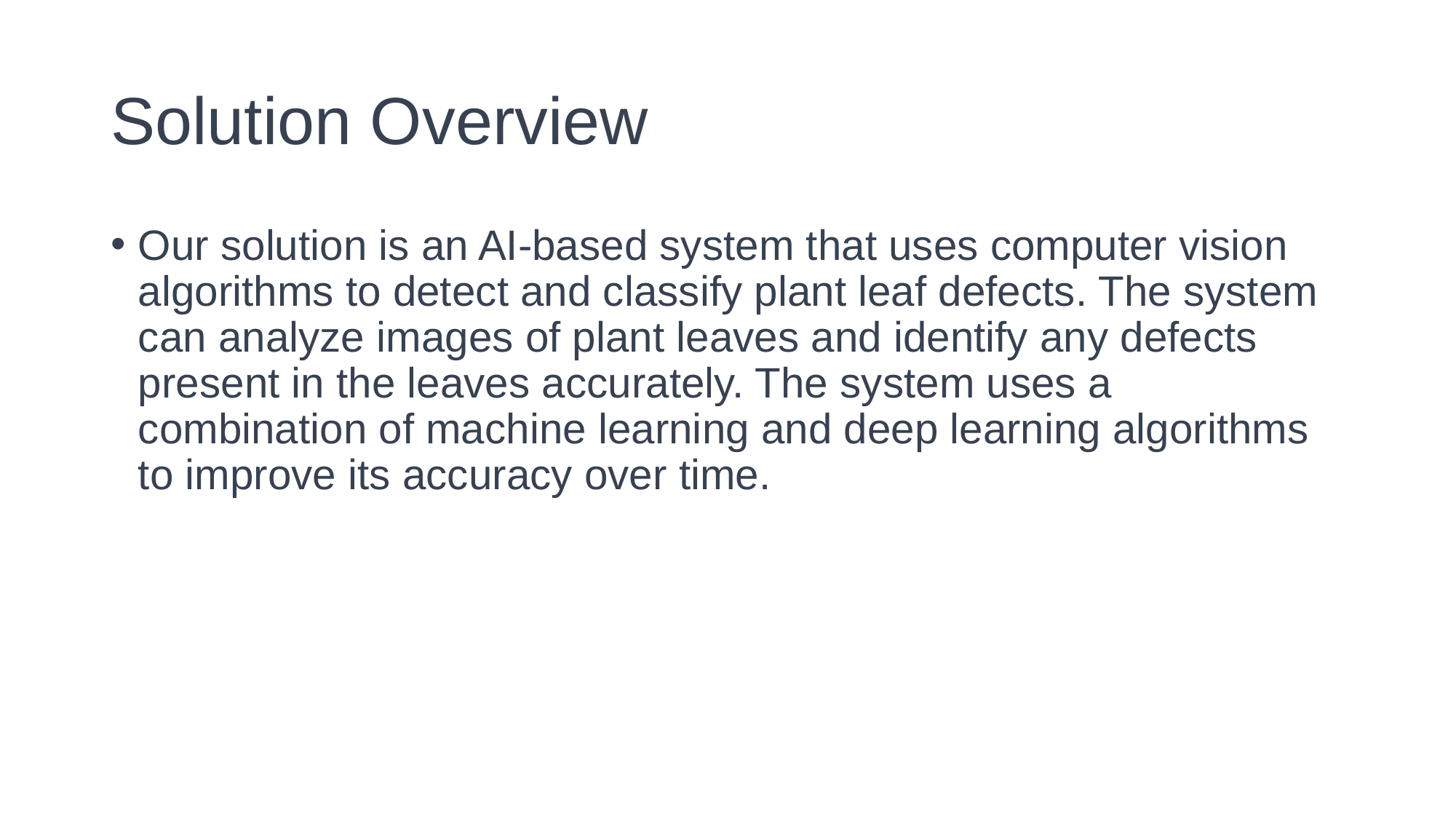

# Solution Overview
Our solution is an AI-based system that uses computer vision algorithms to detect and classify plant leaf defects. The system can analyze images of plant leaves and identify any defects present in the leaves accurately. The system uses a combination of machine learning and deep learning algorithms to improve its accuracy over time.